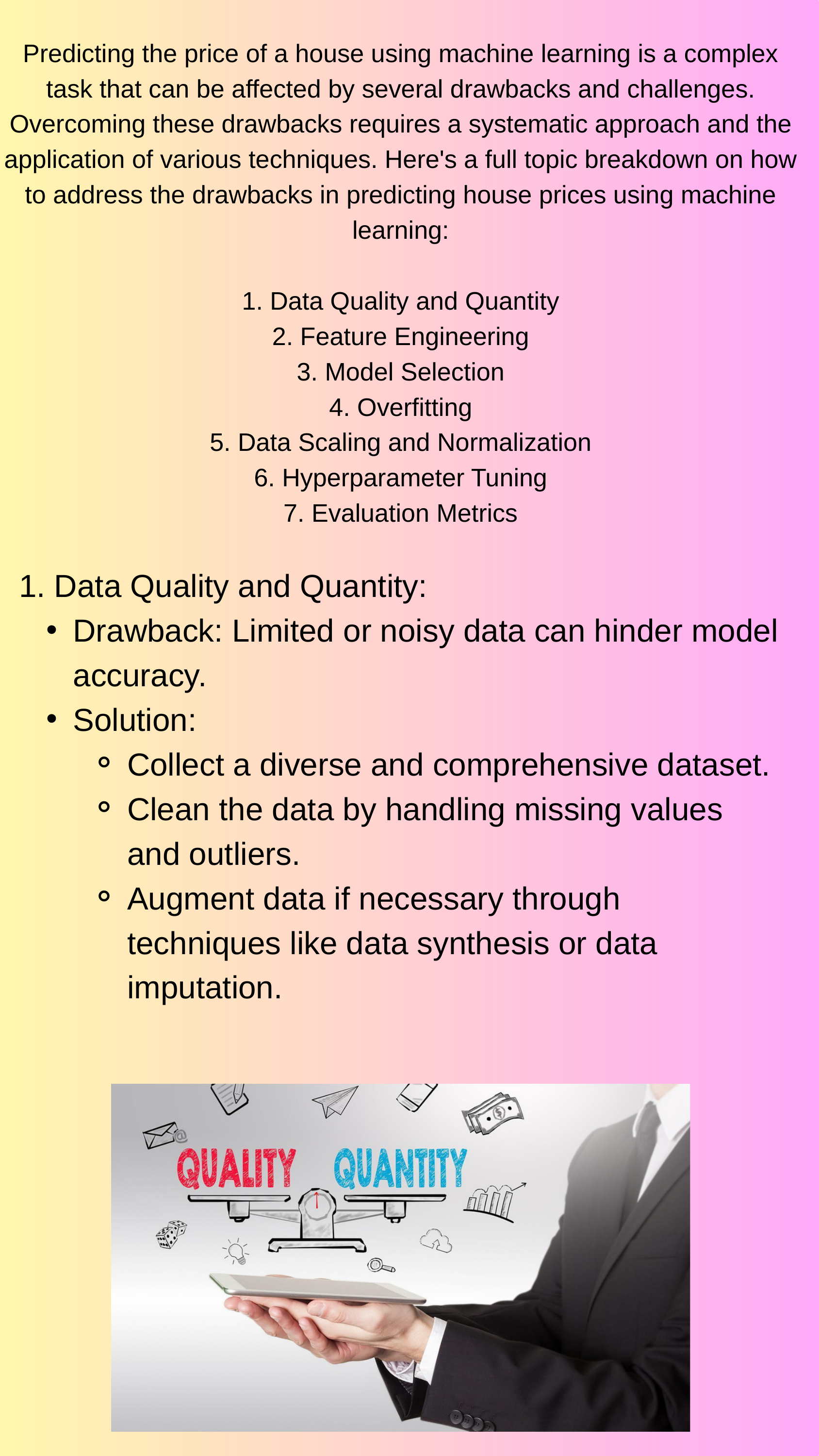

Predicting the price of a house using machine learning is a complex task that can be affected by several drawbacks and challenges. Overcoming these drawbacks requires a systematic approach and the application of various techniques. Here's a full topic breakdown on how to address the drawbacks in predicting house prices using machine learning:

1. Data Quality and Quantity
2. Feature Engineering
3. Model Selection
4. Overfitting
5. Data Scaling and Normalization
6. Hyperparameter Tuning
7. Evaluation Metrics
1. Data Quality and Quantity:
Drawback: Limited or noisy data can hinder model accuracy.
Solution:
Collect a diverse and comprehensive dataset.
Clean the data by handling missing values and outliers.
Augment data if necessary through techniques like data synthesis or data imputation.